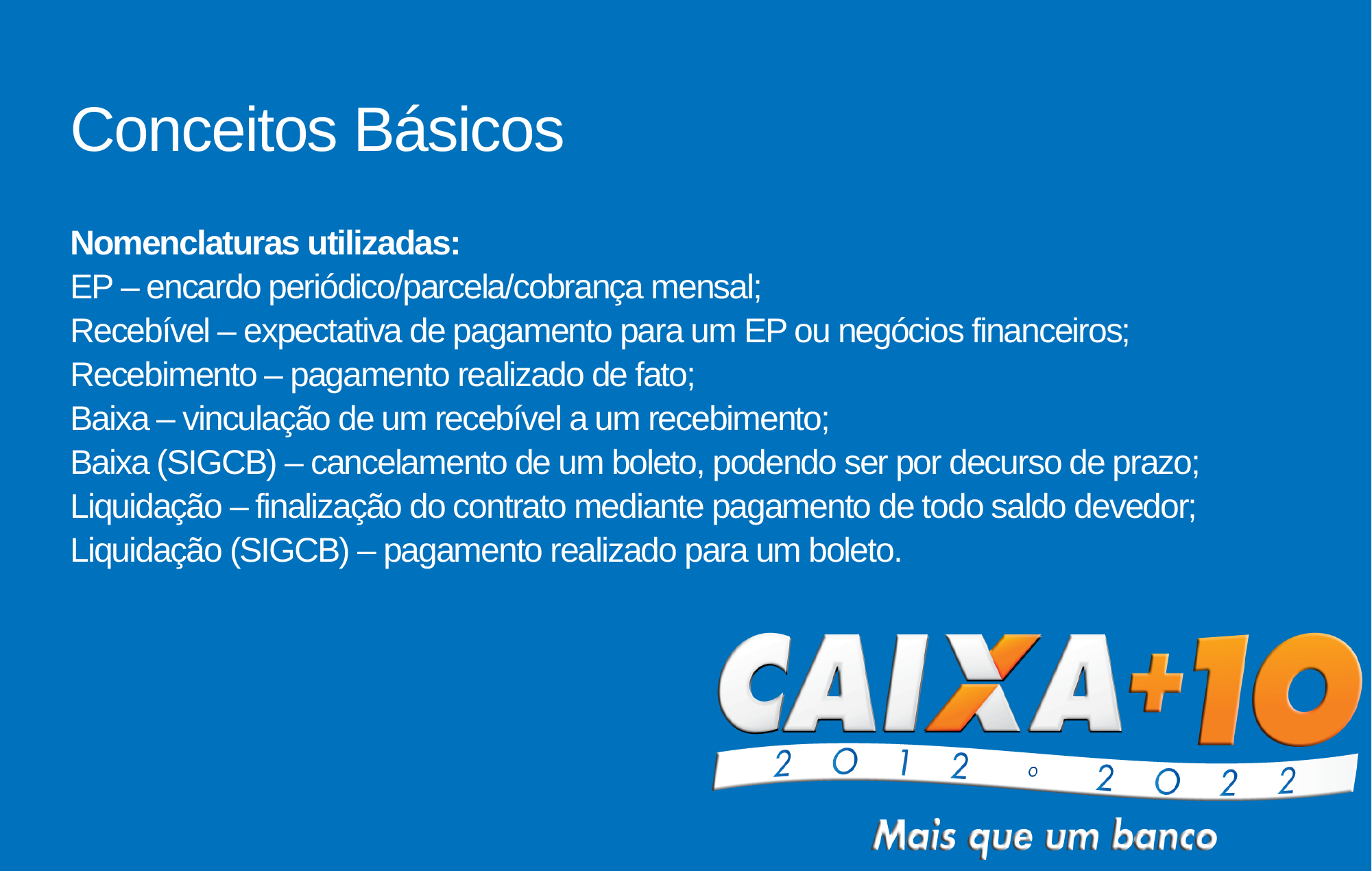

Nomenclaturas utilizadas:
EP – encardo periódico/parcela/cobrança mensal;
Recebível – expectativa de pagamento para um EP ou negócios financeiros;
Recebimento – pagamento realizado de fato;
Baixa – vinculação de um recebível a um recebimento;
Baixa (SIGCB) – cancelamento de um boleto, podendo ser por decurso de prazo;
Liquidação – finalização do contrato mediante pagamento de todo saldo devedor;
Liquidação (SIGCB) – pagamento realizado para um boleto.

Conceitos Básicos